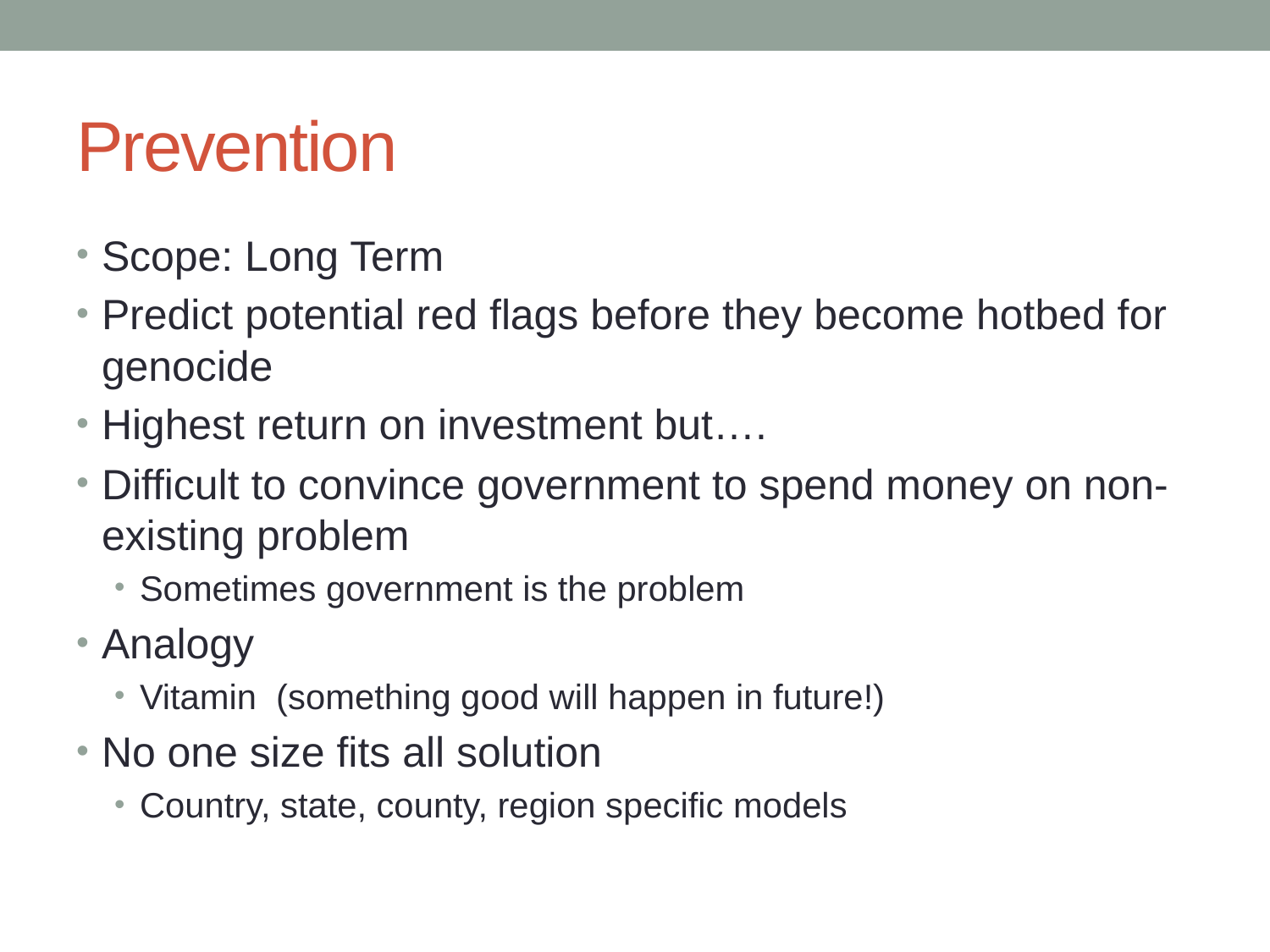

# Prevention
Scope: Long Term
Predict potential red flags before they become hotbed for genocide
Highest return on investment but….
Difficult to convince government to spend money on non-existing problem
Sometimes government is the problem
Analogy
Vitamin  (something good will happen in future!)
No one size fits all solution
Country, state, county, region specific models